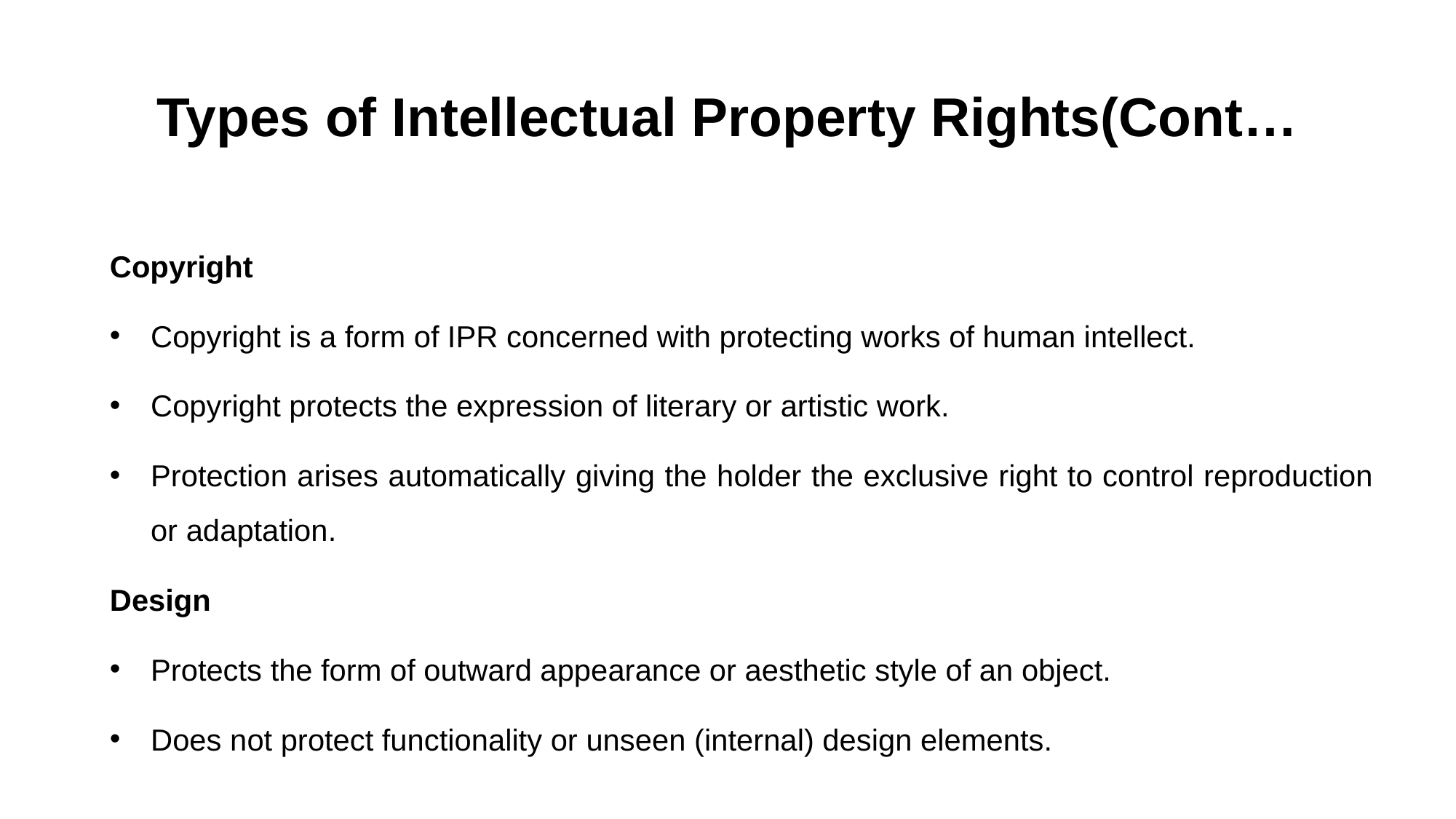

# Types of Intellectual Property Rights(Cont…
Copyright
Copyright is a form of IPR concerned with protecting works of human intellect.
Copyright protects the expression of literary or artistic work.
Protection arises automatically giving the holder the exclusive right to control reproduction or adaptation.
Design
Protects the form of outward appearance or aesthetic style of an object.
Does not protect functionality or unseen (internal) design elements.